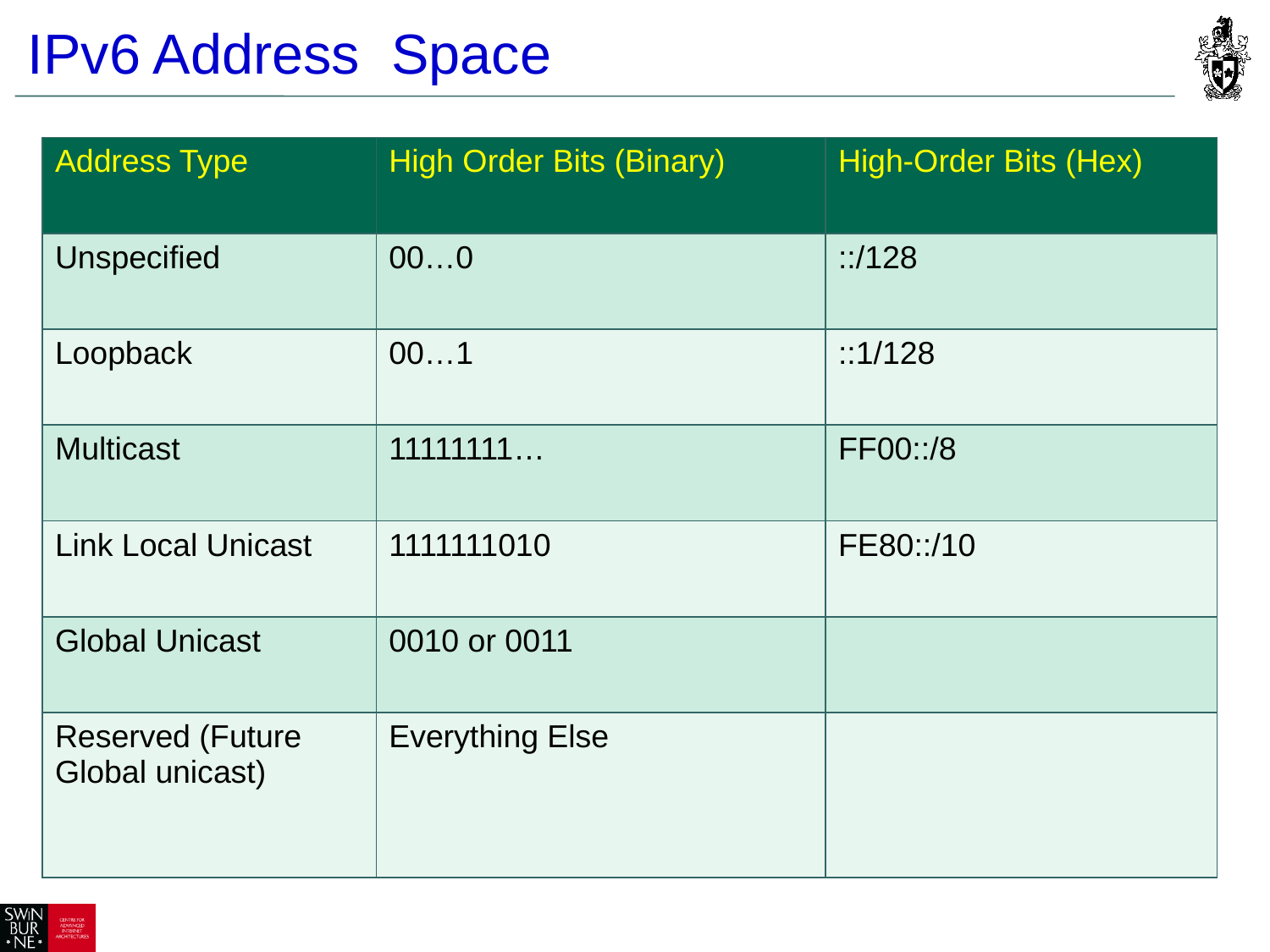

IPv6 Address  Space
| Address Type | High Order Bits (Binary) | High-Order Bits (Hex) |
| --- | --- | --- |
| Unspecified | 00…0 | ::/128 |
| Loopback | 00…1 | ::1/128 |
| Multicast | 11111111… | FF00::/8 |
| Link Local Unicast | 1111111010 | FE80::/10 |
| Global Unicast | 0010 or 0011 |  |
| Reserved (Future Global unicast) | Everything Else |  |